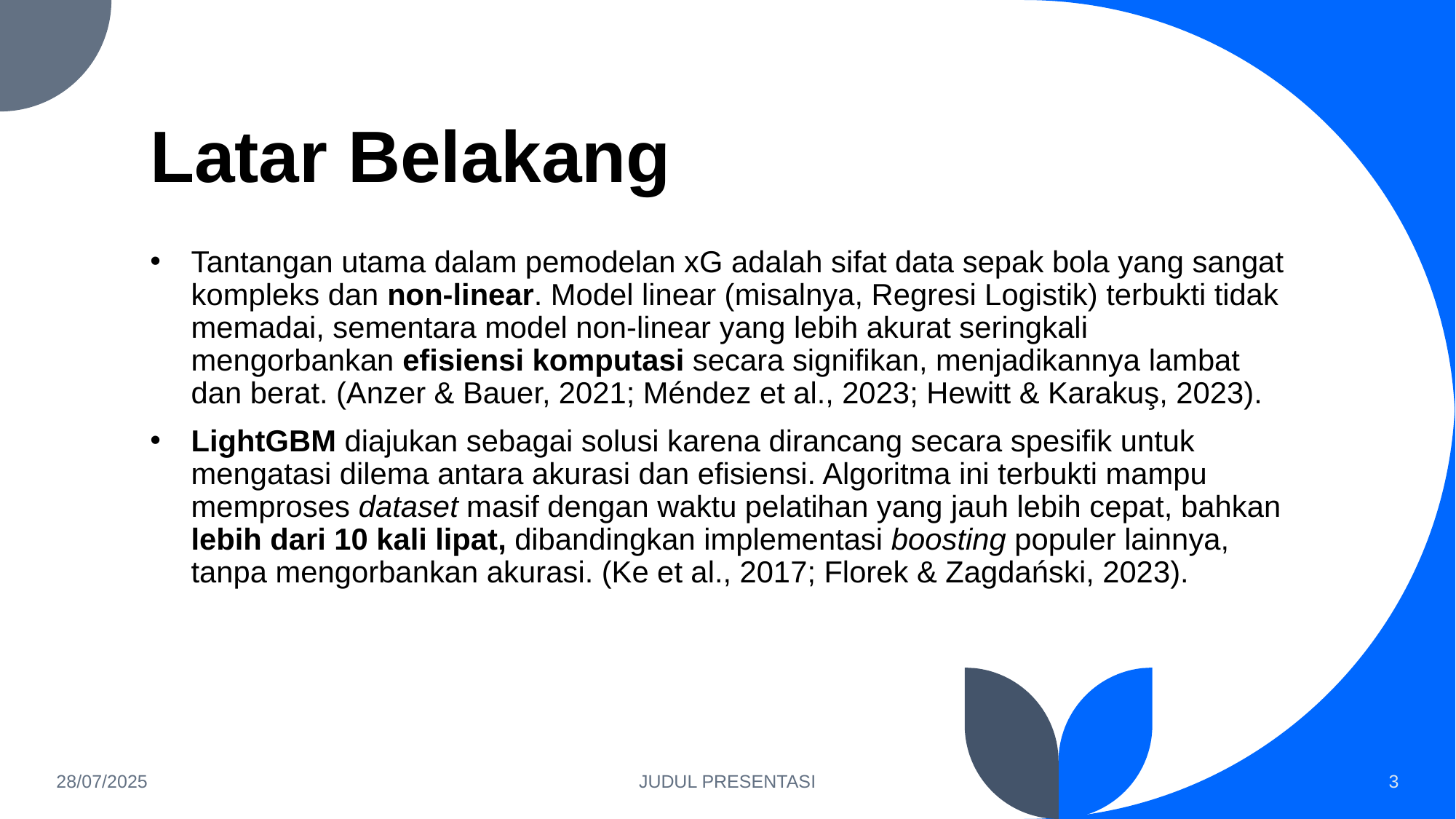

# Latar Belakang
Tantangan utama dalam pemodelan xG adalah sifat data sepak bola yang sangat kompleks dan non-linear. Model linear (misalnya, Regresi Logistik) terbukti tidak memadai, sementara model non-linear yang lebih akurat seringkali mengorbankan efisiensi komputasi secara signifikan, menjadikannya lambat dan berat. (Anzer & Bauer, 2021; Méndez et al., 2023; Hewitt & Karakuş, 2023).
LightGBM diajukan sebagai solusi karena dirancang secara spesifik untuk mengatasi dilema antara akurasi dan efisiensi. Algoritma ini terbukti mampu memproses dataset masif dengan waktu pelatihan yang jauh lebih cepat, bahkan lebih dari 10 kali lipat, dibandingkan implementasi boosting populer lainnya, tanpa mengorbankan akurasi. (Ke et al., 2017; Florek & Zagdański, 2023).
28/07/2025
JUDUL PRESENTASI
3